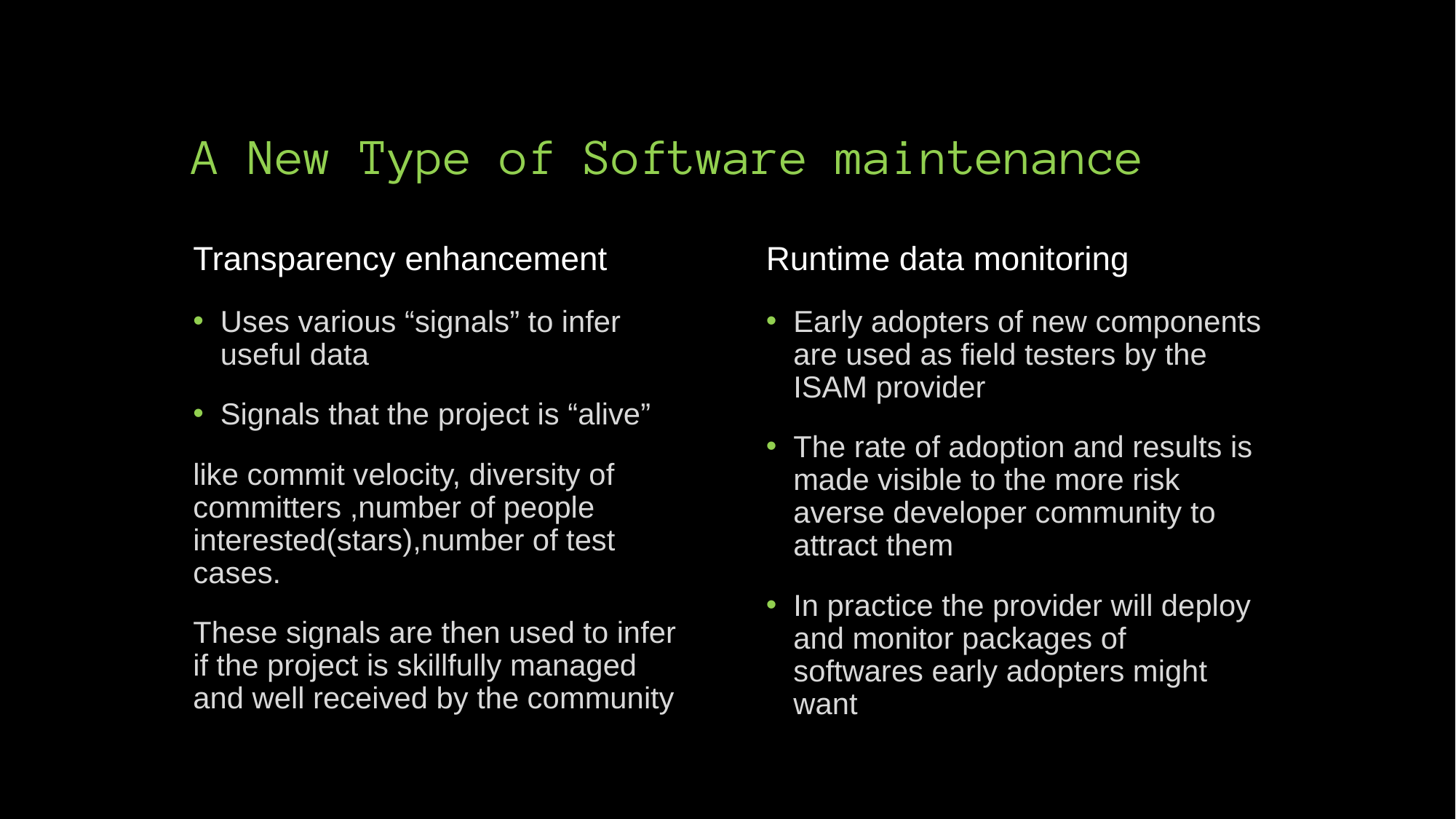

# A New Type of Software maintenance
Transparency enhancement
Runtime data monitoring
Uses various “signals” to infer useful data
Signals that the project is “alive”
like commit velocity, diversity of committers ,number of people interested(stars),number of test cases.
These signals are then used to infer if the project is skillfully managed and well received by the community

Early adopters of new components are used as field testers by the ISAM provider
The rate of adoption and results is made visible to the more risk averse developer community to attract them
In practice the provider will deploy and monitor packages of softwares early adopters might want